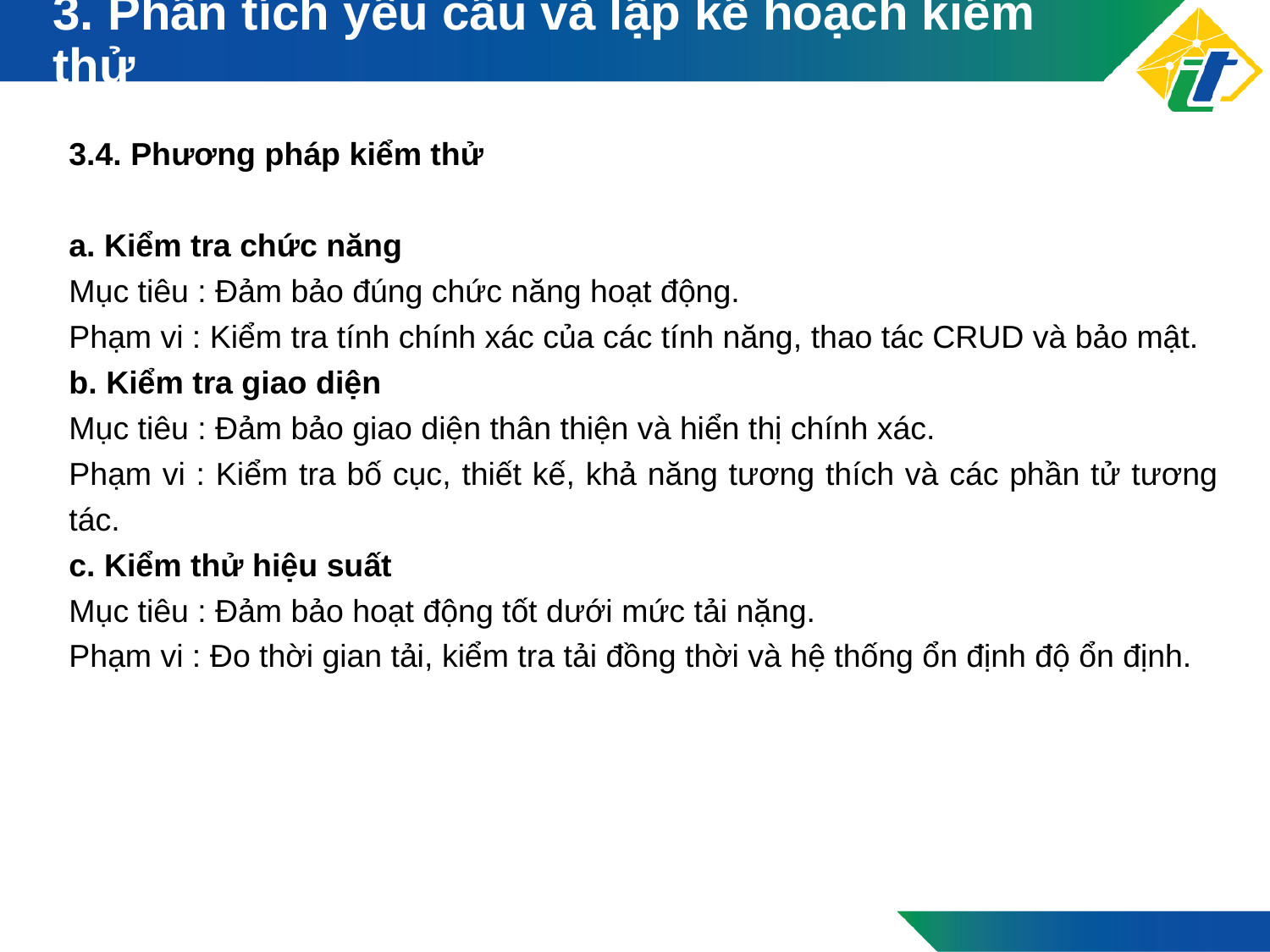

# 3. Phân tích yêu cầu và lập kế hoạch kiểm thử
3.4. Phương pháp kiểm thử

a. Kiểm tra chức năng
Mục tiêu : Đảm bảo đúng chức năng hoạt động.
Phạm vi : Kiểm tra tính chính xác của các tính năng, thao tác CRUD và bảo mật.
b. Kiểm tra giao diện
Mục tiêu : Đảm bảo giao diện thân thiện và hiển thị chính xác.
Phạm vi : Kiểm tra bố cục, thiết kế, khả năng tương thích và các phần tử tương tác.
c. Kiểm thử hiệu suất
Mục tiêu : Đảm bảo hoạt động tốt dưới mức tải nặng.
Phạm vi : Đo thời gian tải, kiểm tra tải đồng thời và hệ thống ổn định độ ổn định.